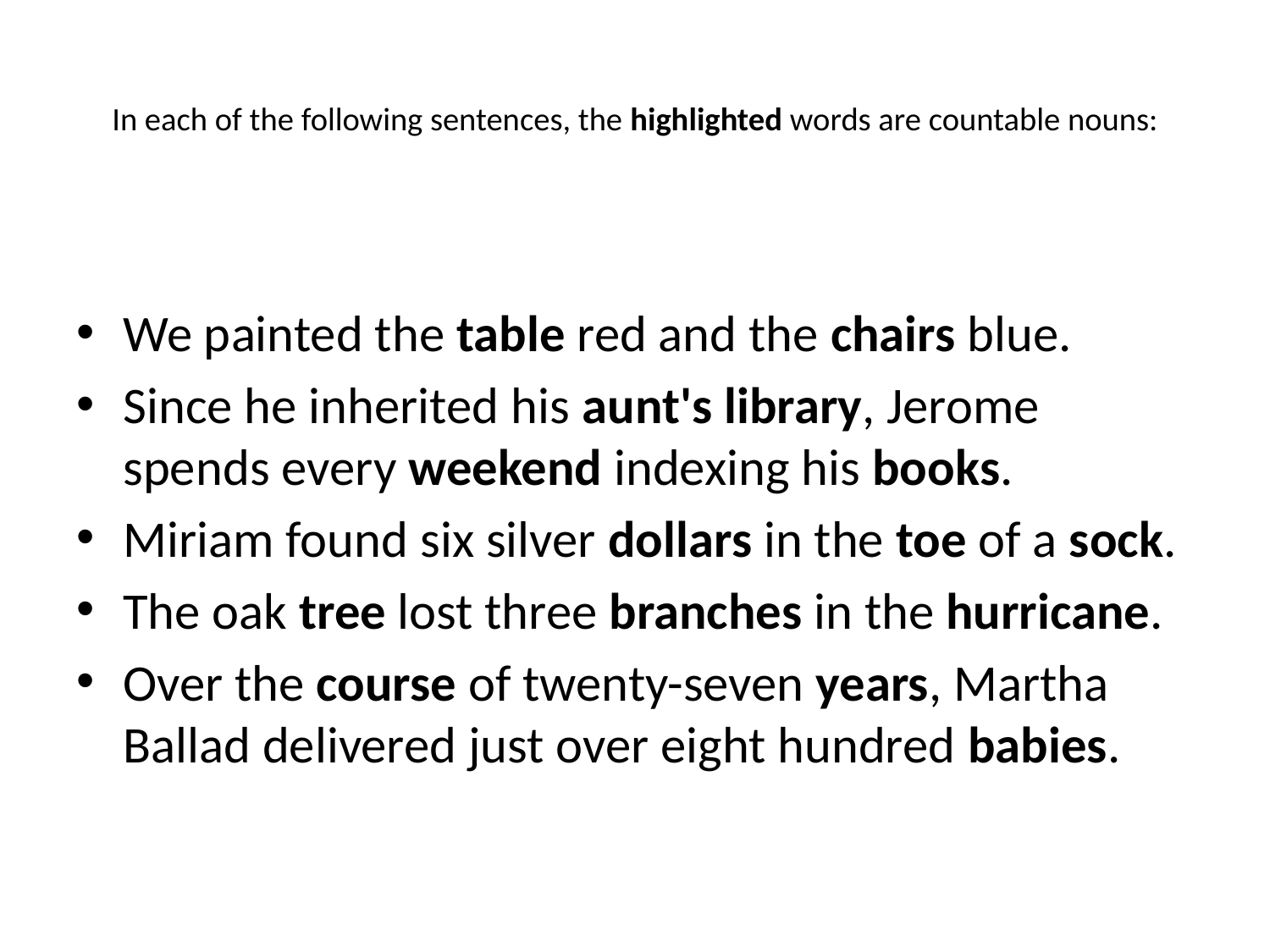

# In each of the following sentences, the highlighted words are countable nouns:

We painted the table red and the chairs blue.
Since he inherited his aunt's library, Jerome spends every weekend indexing his books.
Miriam found six silver dollars in the toe of a sock.
The oak tree lost three branches in the hurricane.
Over the course of twenty-seven years, Martha Ballad delivered just over eight hundred babies.